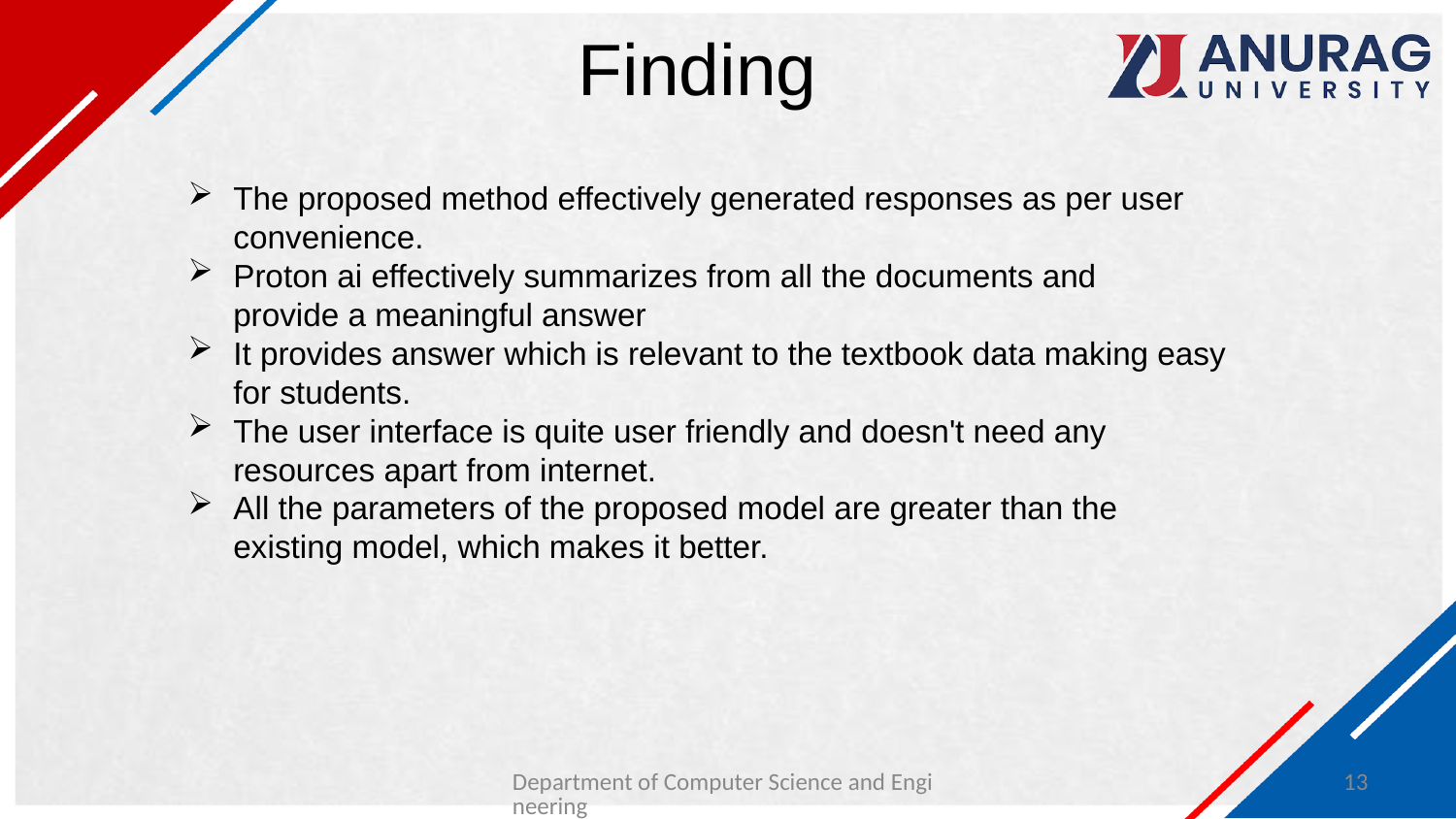

# Finding
The proposed method effectively generated responses as per user convenience.
Proton ai effectively summarizes from all the documents and provide a meaningful answer
It provides answer which is relevant to the textbook data making easy for students.
The user interface is quite user friendly and doesn't need any resources apart from internet.
All the parameters of the proposed model are greater than the existing model, which makes it better.

Department of Computer Science and Engineering
13